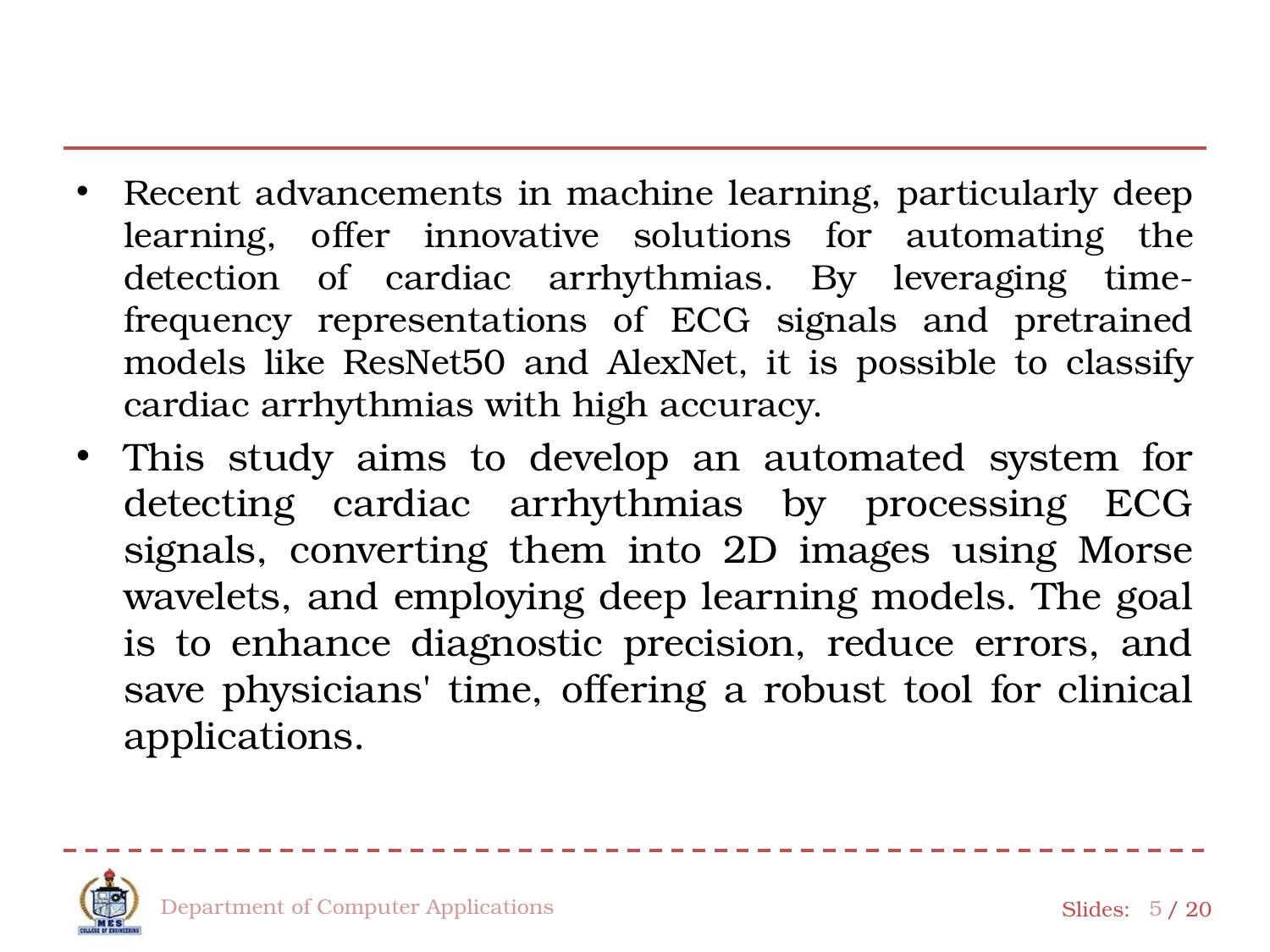

#
Recent advancements in machine learning, particularly deep learning, offer innovative solutions for automating the detection of cardiac arrhythmias. By leveraging time-frequency representations of ECG signals and pretrained models like ResNet50 and AlexNet, it is possible to classify cardiac arrhythmias with high accuracy.
This study aims to develop an automated system for detecting cardiac arrhythmias by processing ECG signals, converting them into 2D images using Morse wavelets, and employing deep learning models. The goal is to enhance diagnostic precision, reduce errors, and save physicians' time, offering a robust tool for clinical applications.

Department of Computer Applications
5